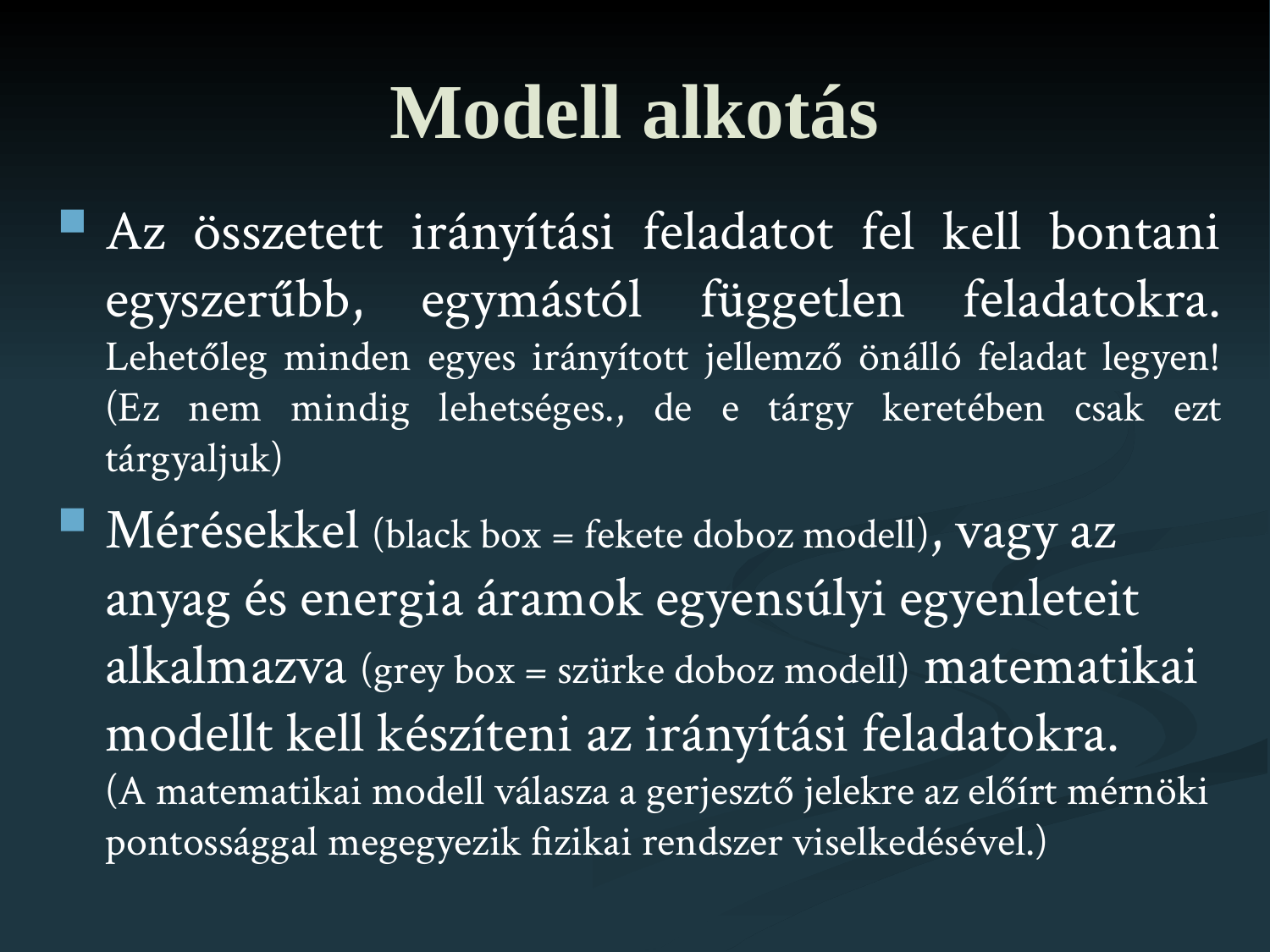

# Modell alkotás
Az összetett irányítási feladatot fel kell bontani egyszerűbb, egymástól független feladatokra.
Lehetőleg minden egyes irányított jellemző önálló feladat legyen!
(Ez nem mindig lehetséges., de e tárgy keretében csak ezt tárgyaljuk)
Mérésekkel (black box = fekete doboz modell), vagy az anyag és energia áramok egyensúlyi egyenleteit alkalmazva (grey box = szürke doboz modell) matematikai modellt kell készíteni az irányítási feladatokra.
(A matematikai modell válasza a gerjesztő jelekre az előírt mérnöki pontossággal megegyezik fizikai rendszer viselkedésével.)